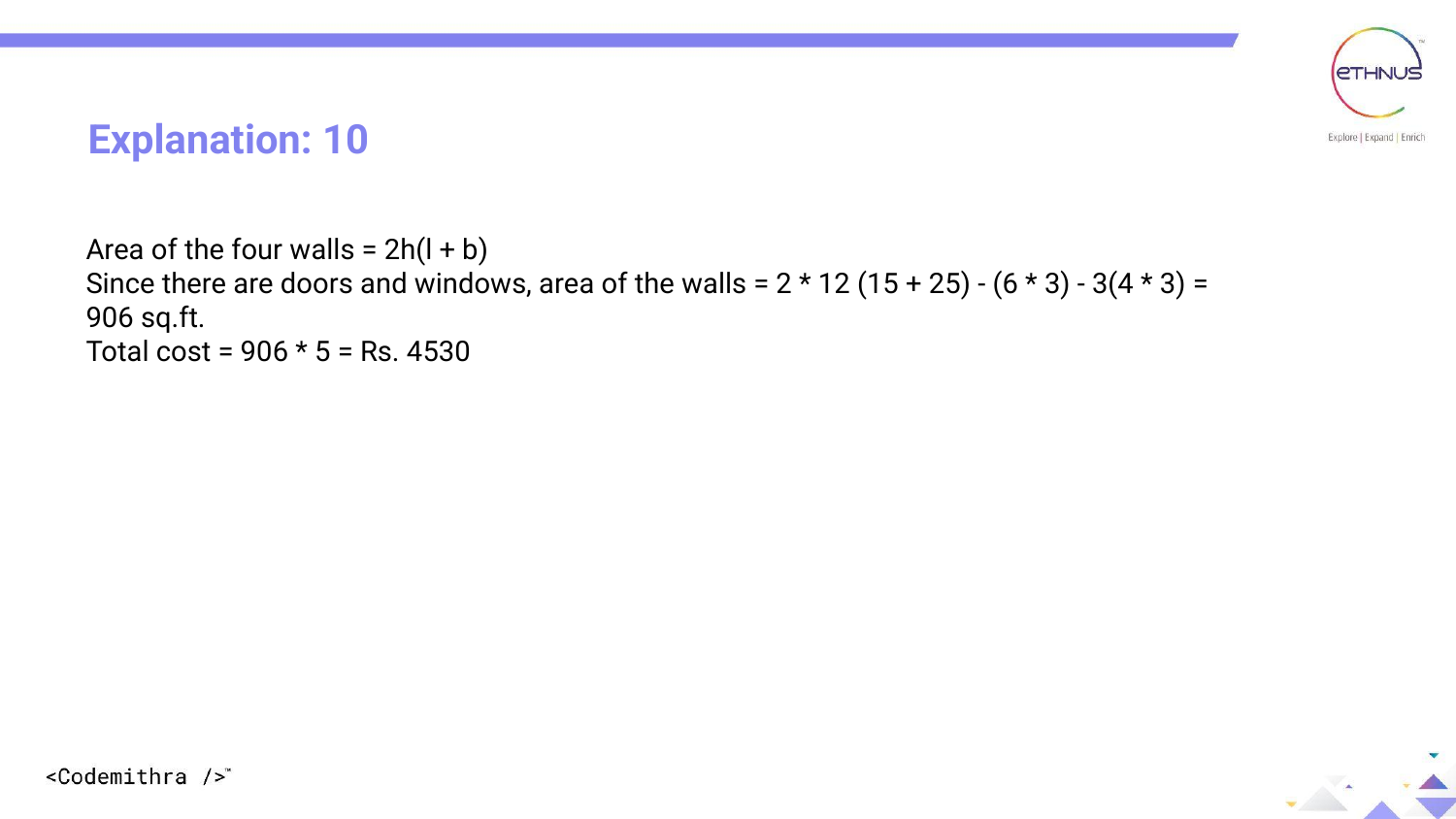

Explanation: 10

Area of the four walls = 2h(l + b)
Since there are doors and windows, area of the walls = 2 * 12 (15 + 25) - (6 * 3) - 3(4 * 3) = 906 sq.ft.
Total cost = 906 * 5 = Rs. 4530